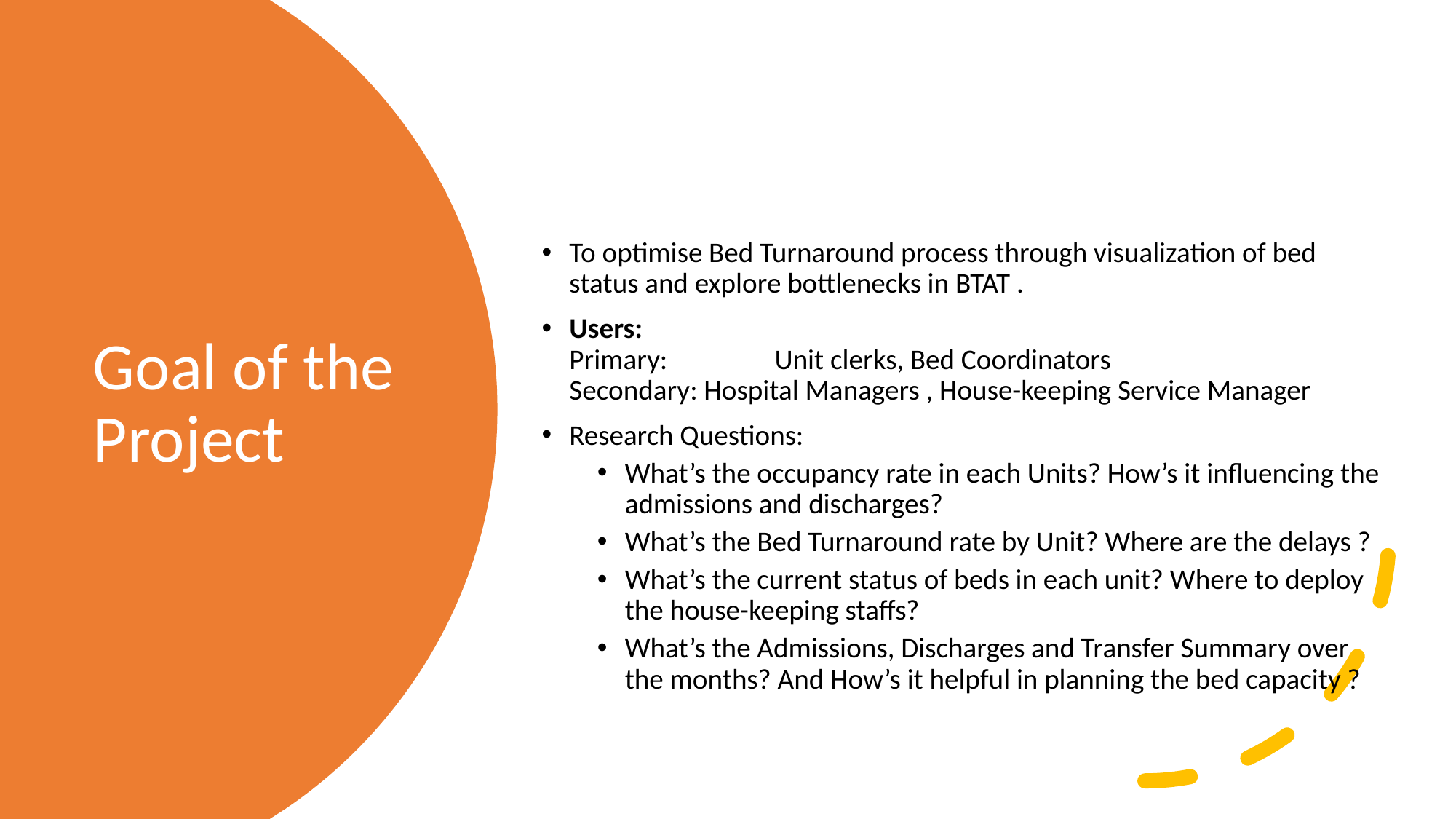

To optimise Bed Turnaround process through visualization of bed status and explore bottlenecks in BTAT .
Users:
Primary: 	Unit clerks, Bed Coordinators
Secondary: Hospital Managers , House-keeping Service Manager
Research Questions:
What’s the occupancy rate in each Units? How’s it influencing the admissions and discharges?
What’s the Bed Turnaround rate by Unit? Where are the delays ?
What’s the current status of beds in each unit? Where to deploy the house-keeping staffs?
What’s the Admissions, Discharges and Transfer Summary over the months? And How’s it helpful in planning the bed capacity ?

# Goal of the Project